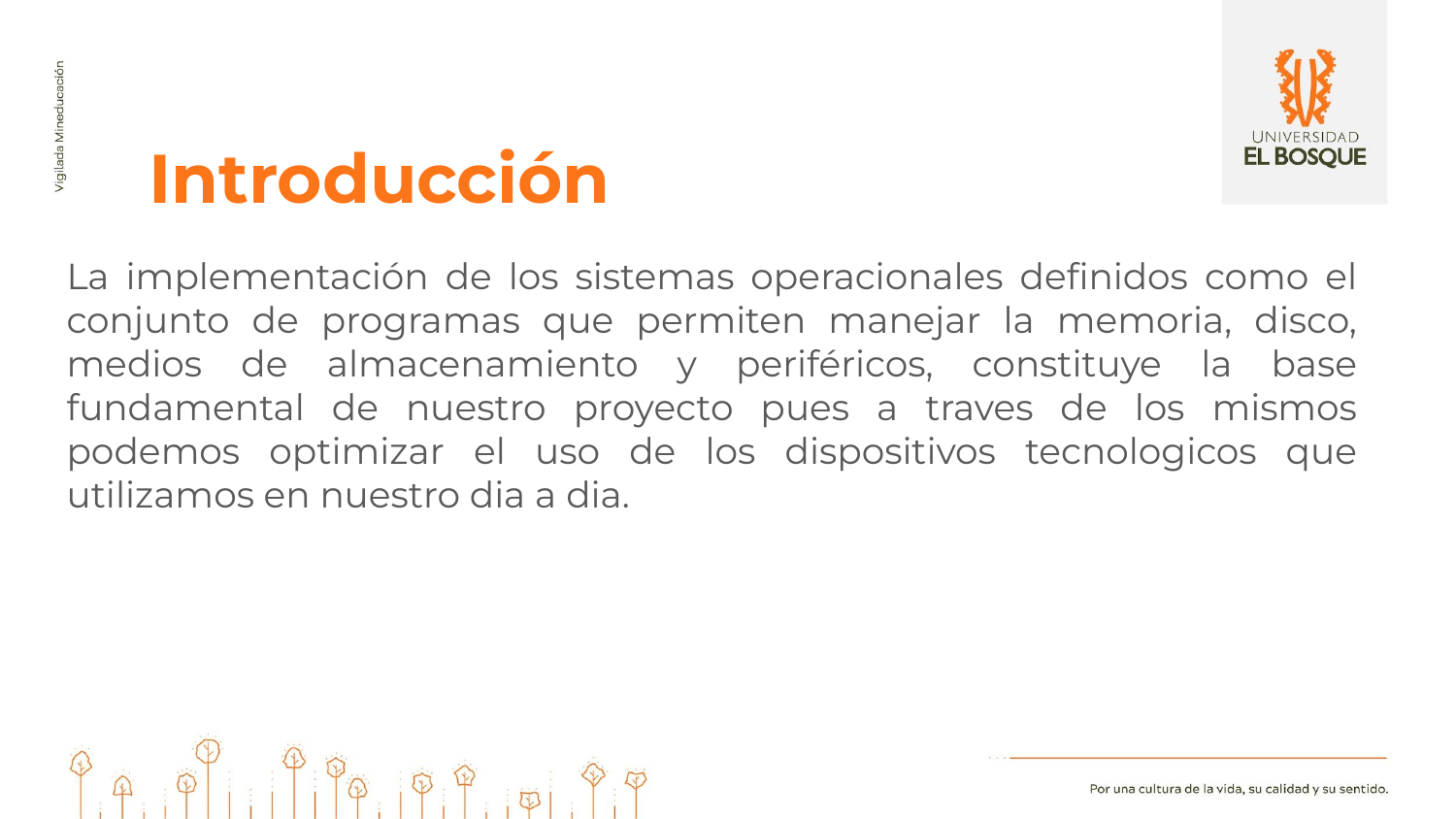

Introducción
La implementación de los sistemas operacionales definidos como el conjunto de programas que permiten manejar la memoria, disco, medios de almacenamiento y periféricos, constituye la base fundamental de nuestro proyecto pues a traves de los mismos podemos optimizar el uso de los dispositivos tecnologicos que utilizamos en nuestro dia a dia.